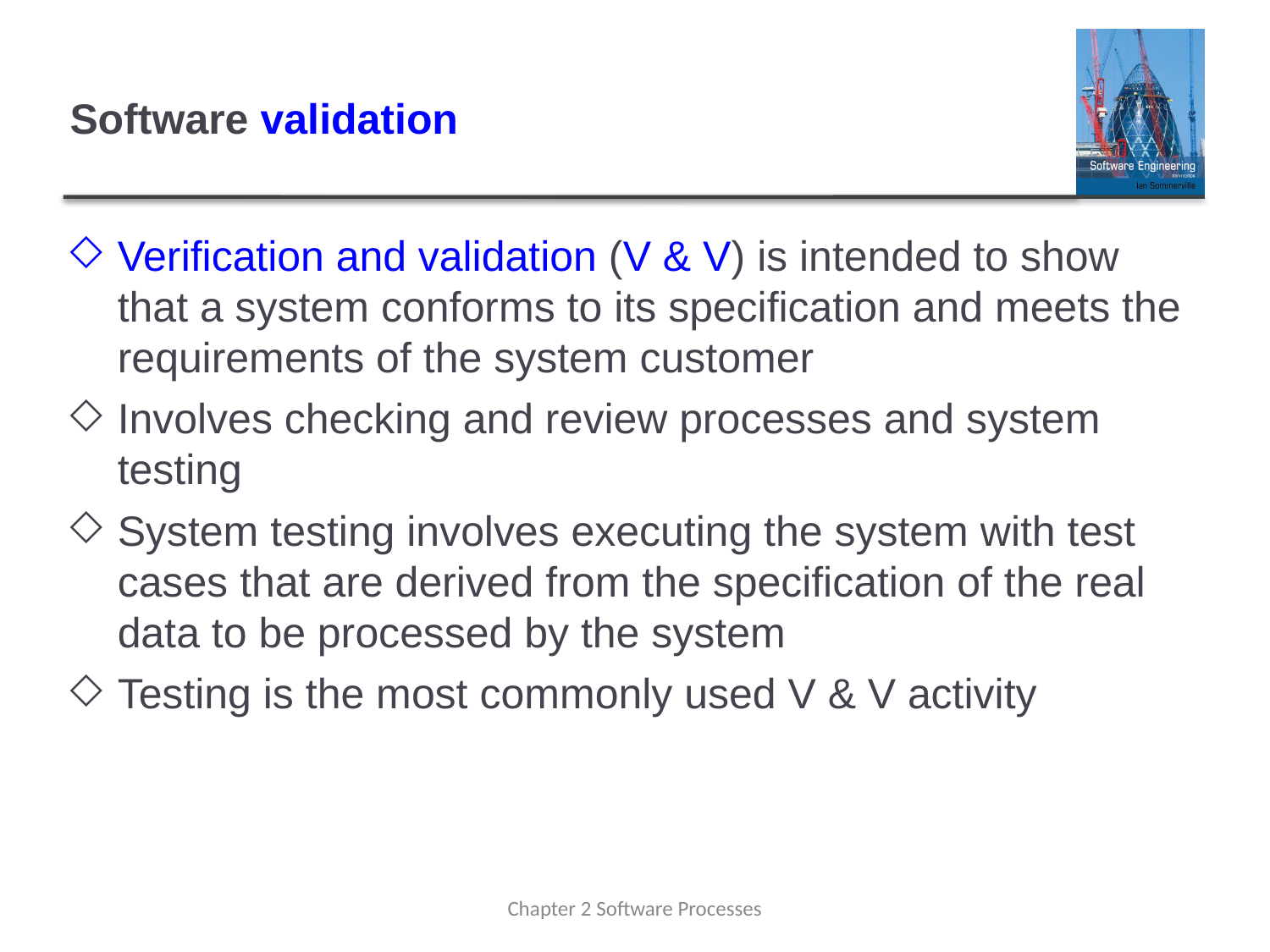

# Software validation
Verification and validation (V & V) is intended to show that a system conforms to its specification and meets the requirements of the system customer
Involves checking and review processes and system testing
System testing involves executing the system with test cases that are derived from the specification of the real data to be processed by the system
Testing is the most commonly used V & V activity
29
Chapter 2 Software Processes